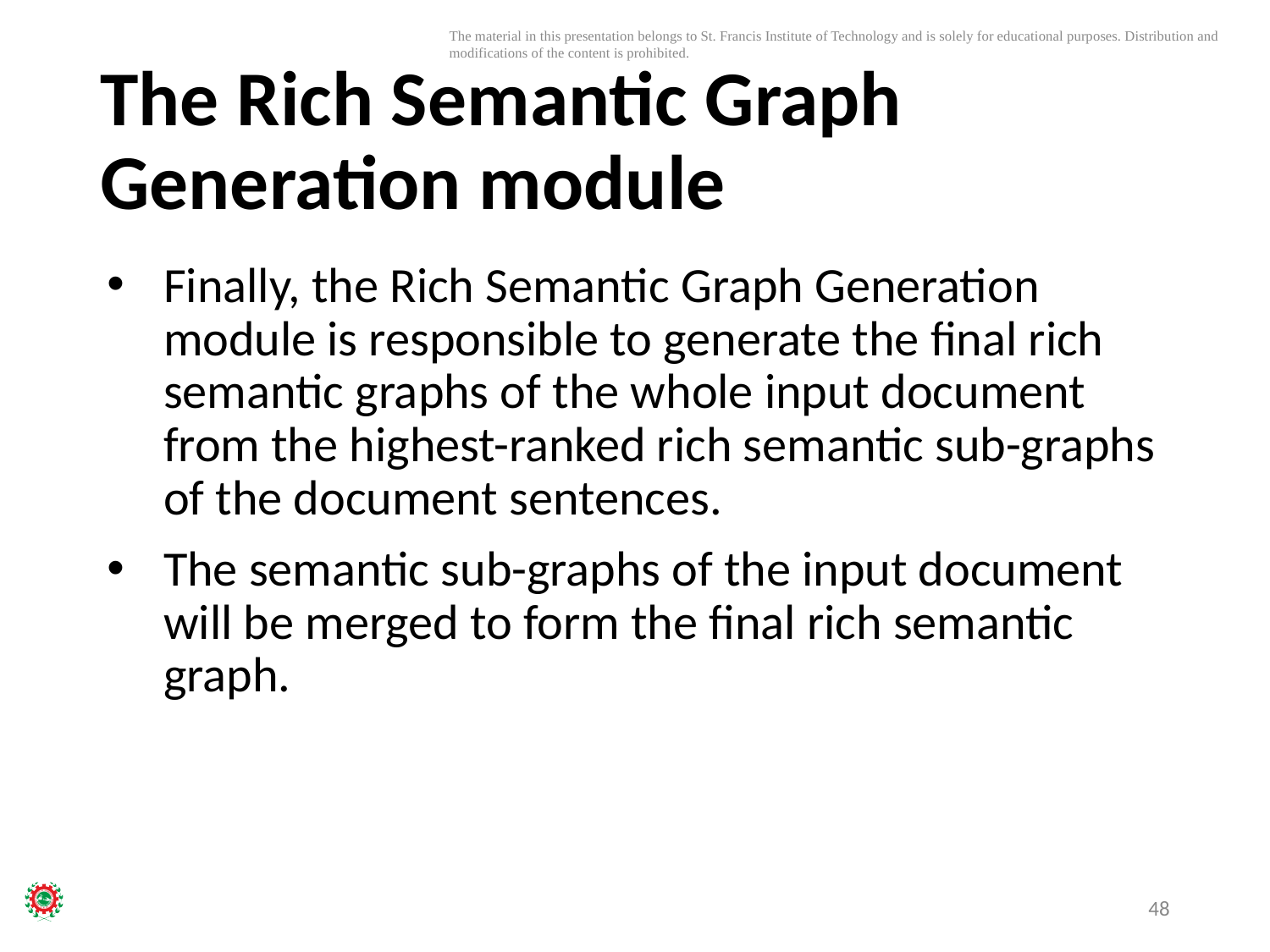

# The Rich Semantic Graph Generation module
Finally, the Rich Semantic Graph Generation module is responsible to generate the final rich semantic graphs of the whole input document from the highest-ranked rich semantic sub-graphs of the document sentences.
The semantic sub-graphs of the input document will be merged to form the final rich semantic graph.
48